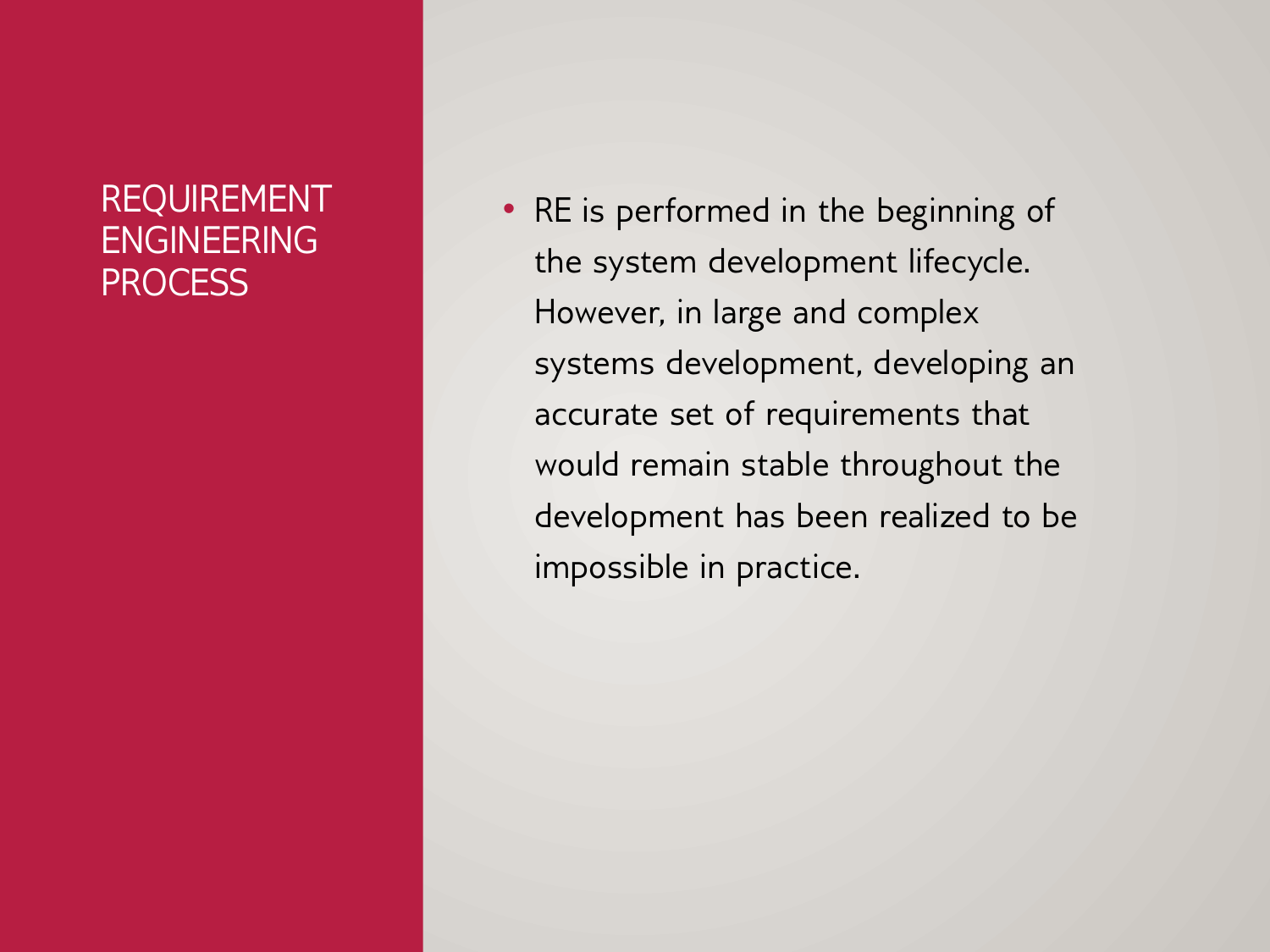

# Requirement Engineering Process
RE is performed in the beginning of the system development lifecycle. However, in large and complex systems development, developing an accurate set of requirements that would remain stable throughout the development has been realized to be impossible in practice.